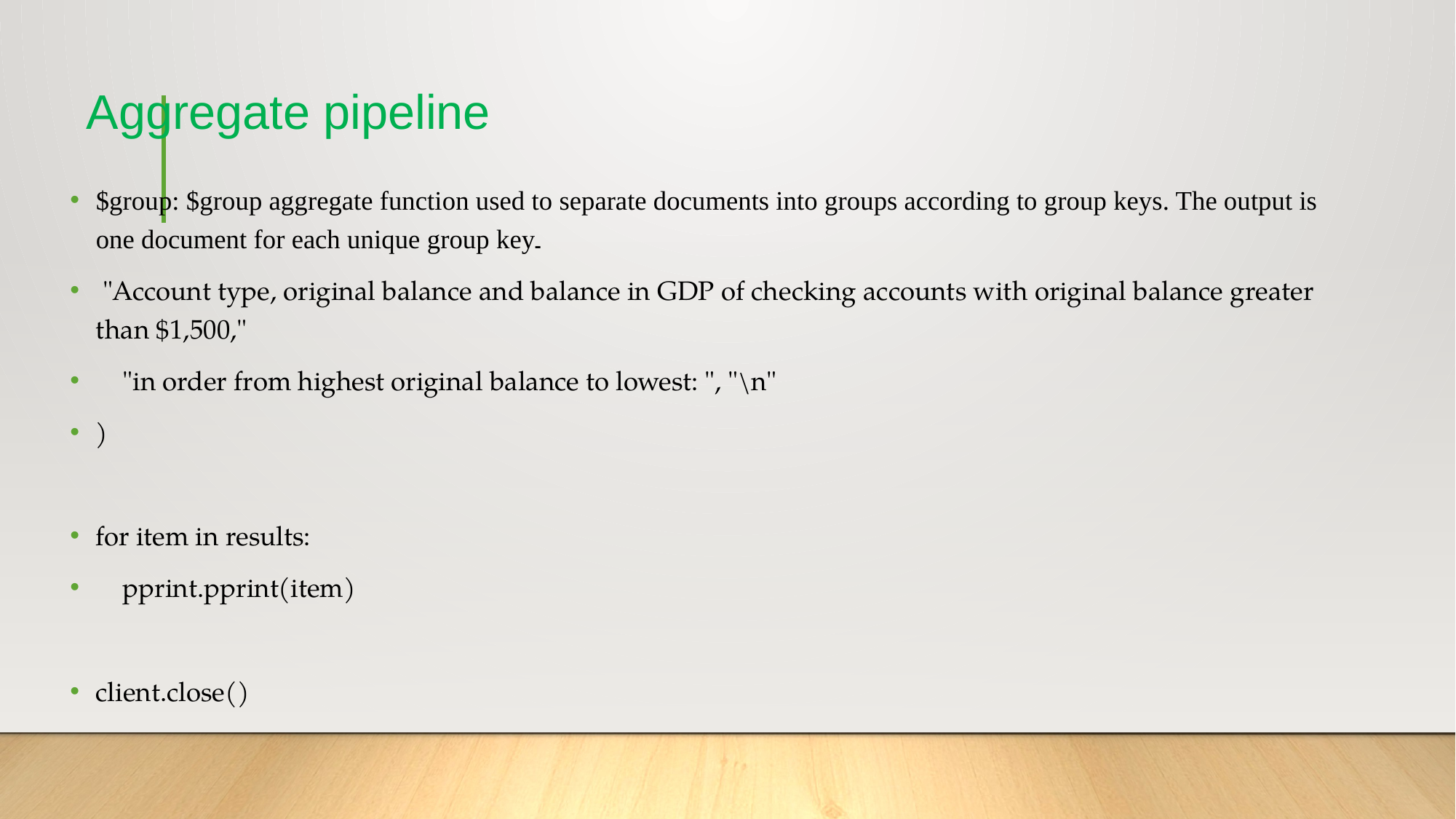

# Aggregate pipeline
$group: $group aggregate function used to separate documents into groups according to group keys. The output is one document for each unique group key۔
 "Account type, original balance and balance in GDP of checking accounts with original balance greater than $1,500,"
    "in order from highest original balance to lowest: ", "\n"
)

for item in results:
    pprint.pprint(item)

client.close()